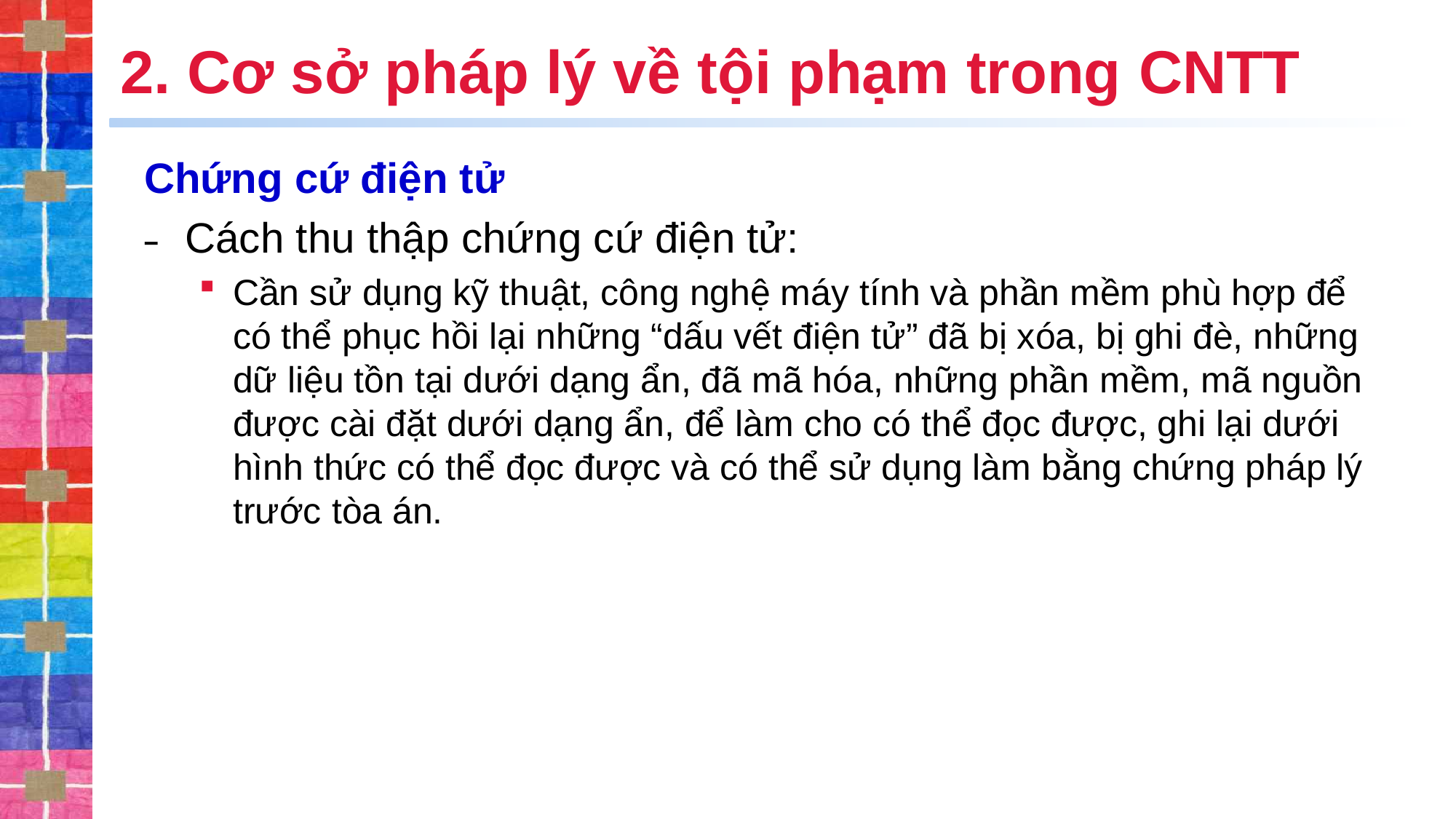

# 2. Cơ sở pháp lý về tội phạm trong CNTT
Chứng cứ điện tử
Cách thu thập chứng cứ điện tử:
Cần sử dụng kỹ thuật, công nghệ máy tính và phần mềm phù hợp để có thể phục hồi lại những “dấu vết điện tử” đã bị xóa, bị ghi đè, những dữ liệu tồn tại dưới dạng ẩn, đã mã hóa, những phần mềm, mã nguồn được cài đặt dưới dạng ẩn, để làm cho có thể đọc được, ghi lại dưới hình thức có thể đọc được và có thể sử dụng làm bằng chứng pháp lý trước tòa án.